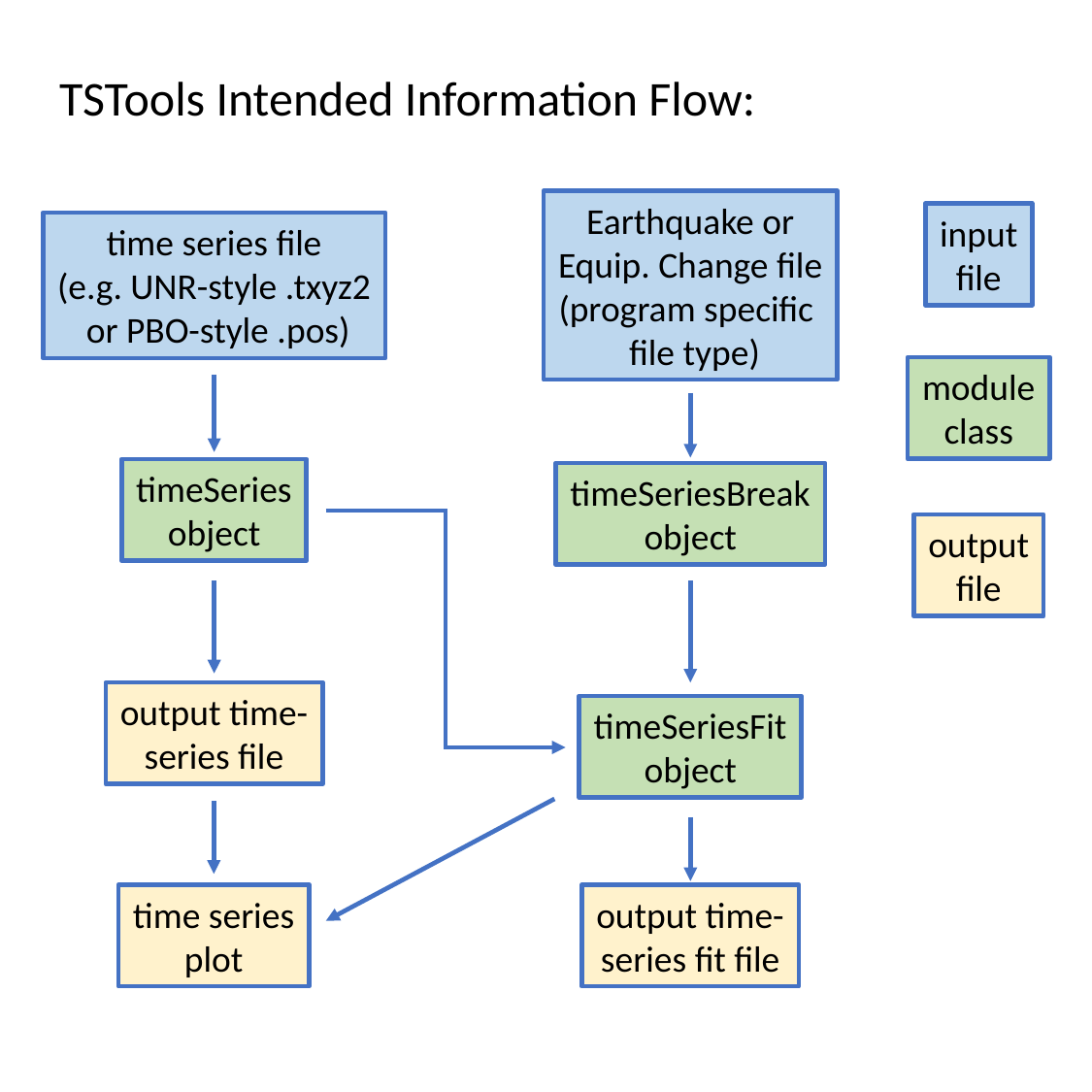

TSTools Intended Information Flow:
Earthquake or
Equip. Change file
(program specific
 file type)
input
file
time series file
(e.g. UNR-style .txyz2
 or PBO-style .pos)
module
class
timeSeries
object
timeSeriesBreak
object
output
file
output time-
series file
timeSeriesFit
object
output time-
series fit file
time series
plot